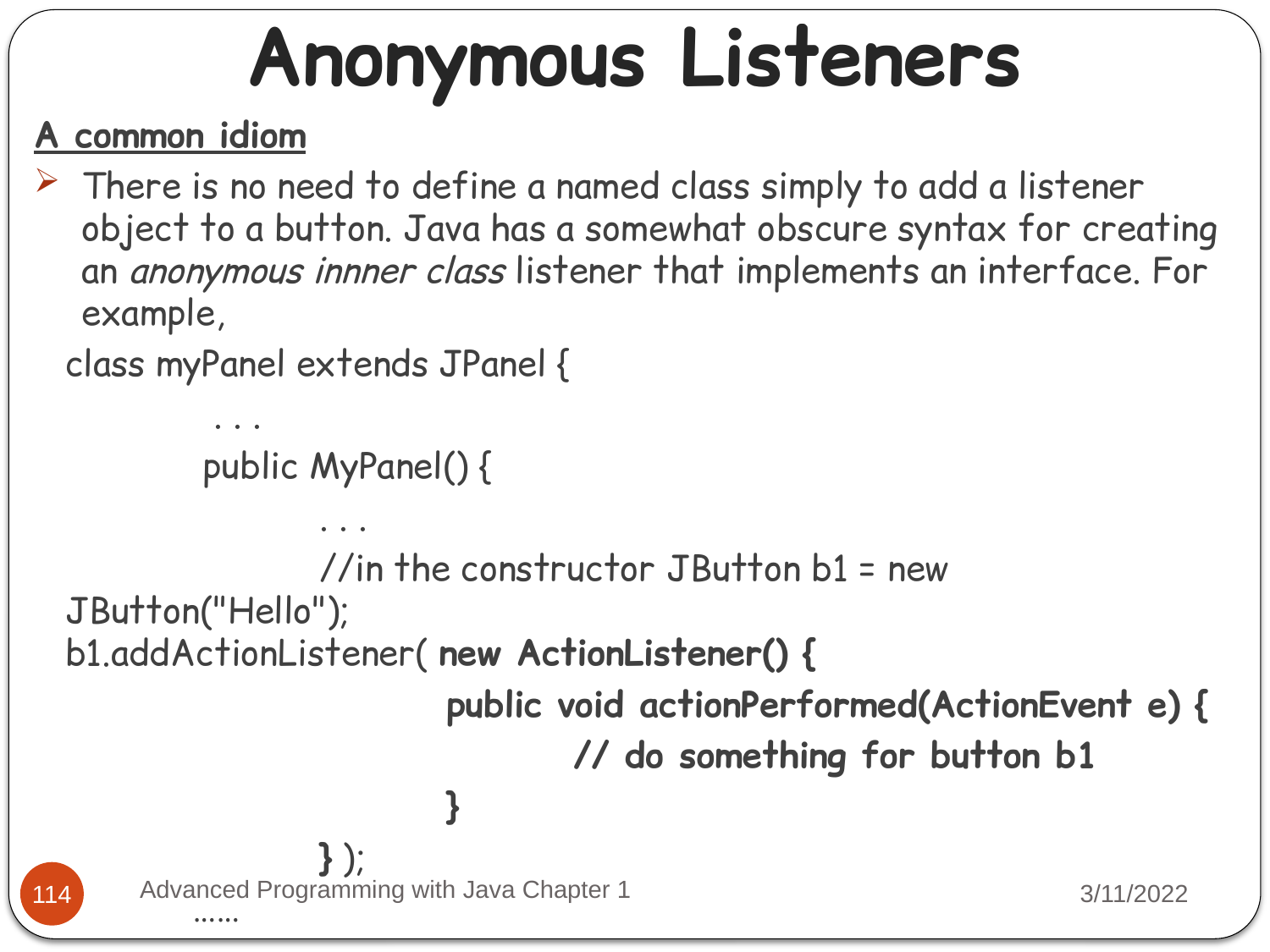

Anonymous Listeners
A common idiom
There is no need to define a named class simply to add a listener object to a button. Java has a somewhat obscure syntax for creating an anonymous innner class listener that implements an interface. For example,
	class myPanel extends JPanel {
		  . . .
		 public MyPanel() {
			. . .
			//in the constructor JButton b1 = new JButton("Hello"); 					b1.addActionListener( new ActionListener() {
				public void actionPerformed(ActionEvent e) {
					// do something for button b1
				}
			} );
		……
		……
Advanced Programming with Java Chapter 1
3/11/2022
114